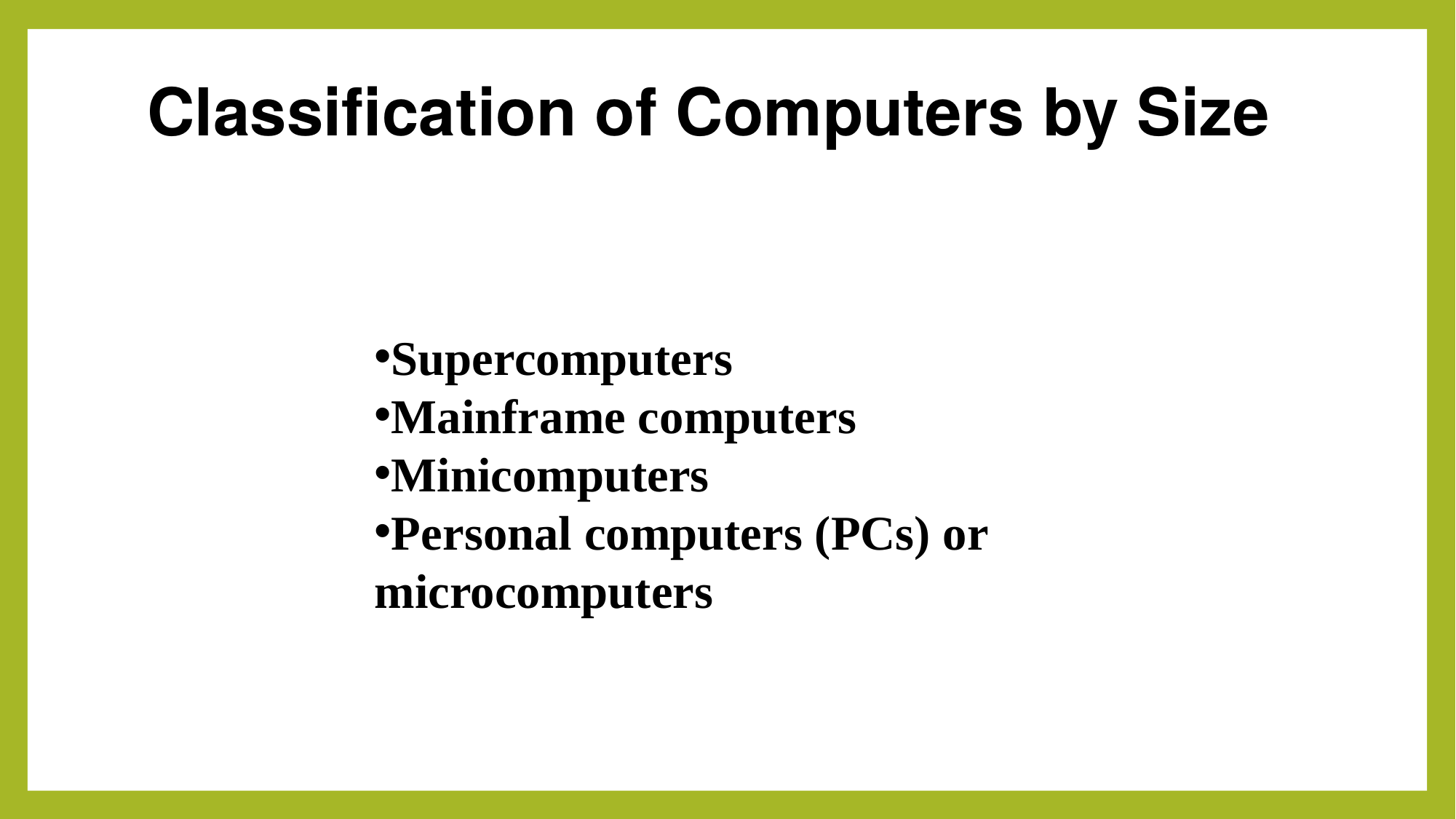

# Classification of Computers by Size

Supercomputers
Mainframe computers
Minicomputers
Personal computers (PCs) or microcomputers